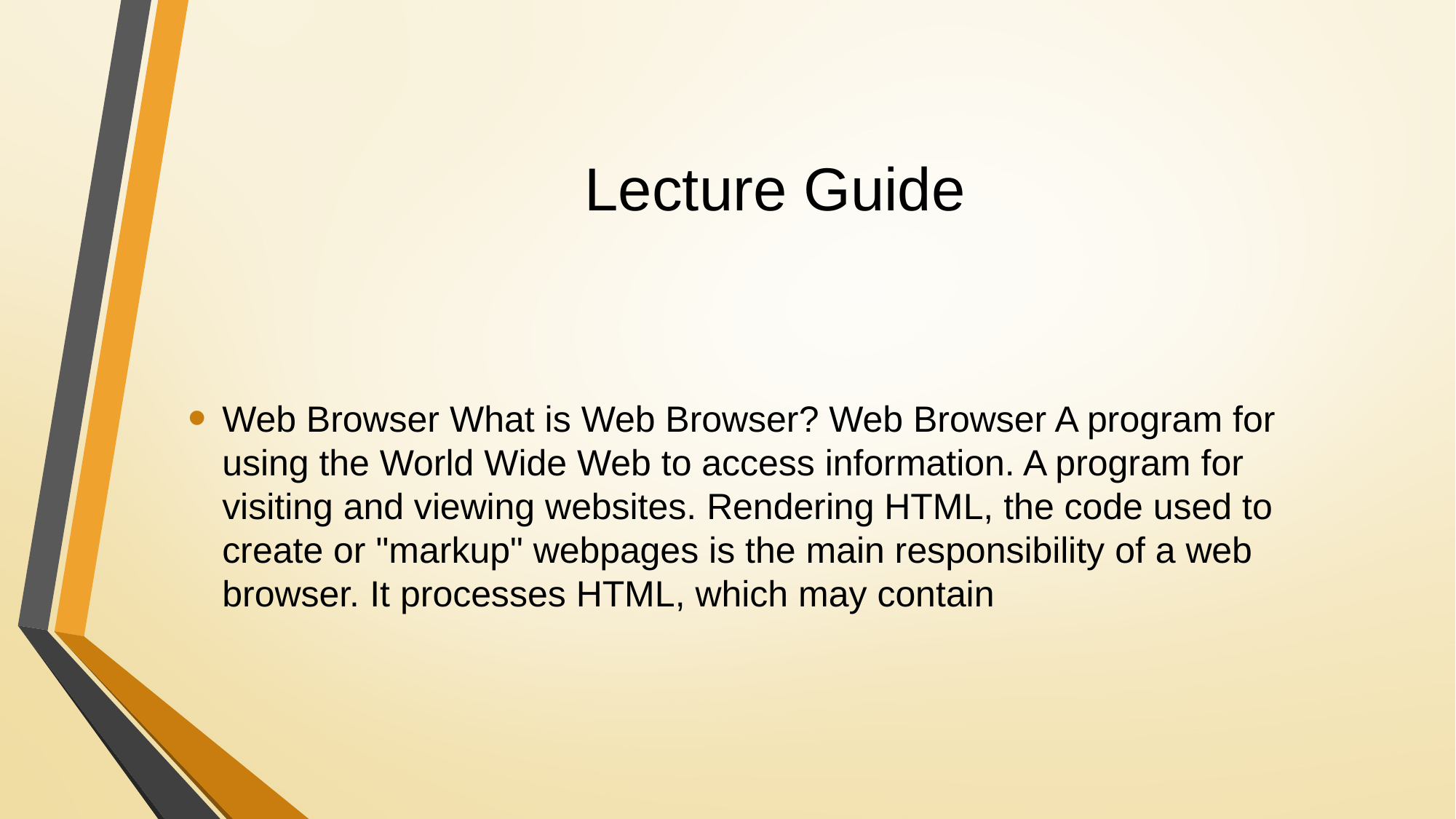

# Lecture Guide
Web Browser What is Web Browser? Web Browser A program for using the World Wide Web to access information. A program for visiting and viewing websites. Rendering HTML, the code used to create or "markup" webpages is the main responsibility of a web browser. It processes HTML, which may contain